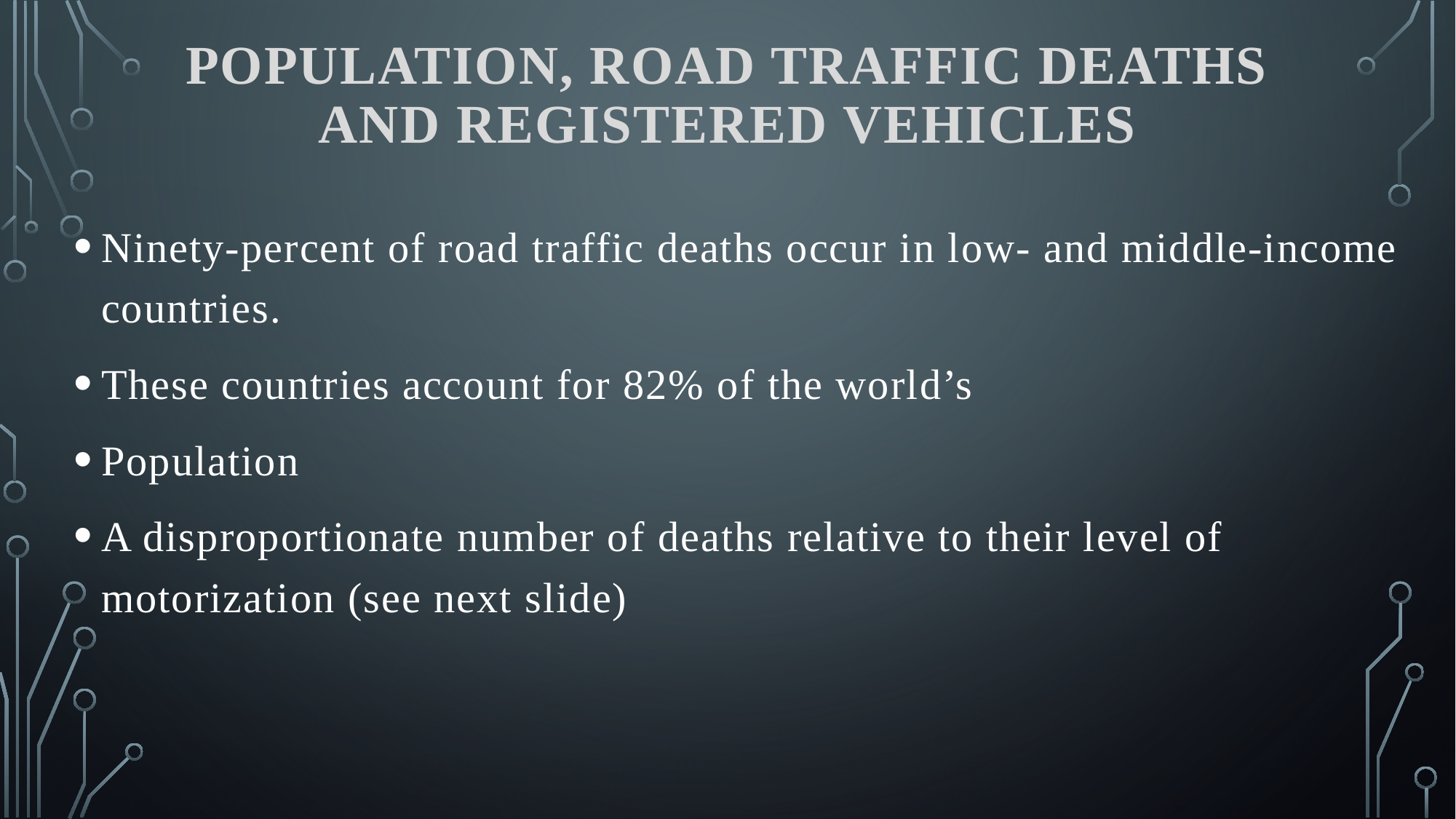

# POPULATION, ROAD TRAFFIC DEATHS AND REGISTERED VEHICLES
Ninety-percent of road traffic deaths occur in low- and middle-income countries.
These countries account for 82% of the world’s
Population
A disproportionate number of deaths relative to their level of motorization (see next slide)